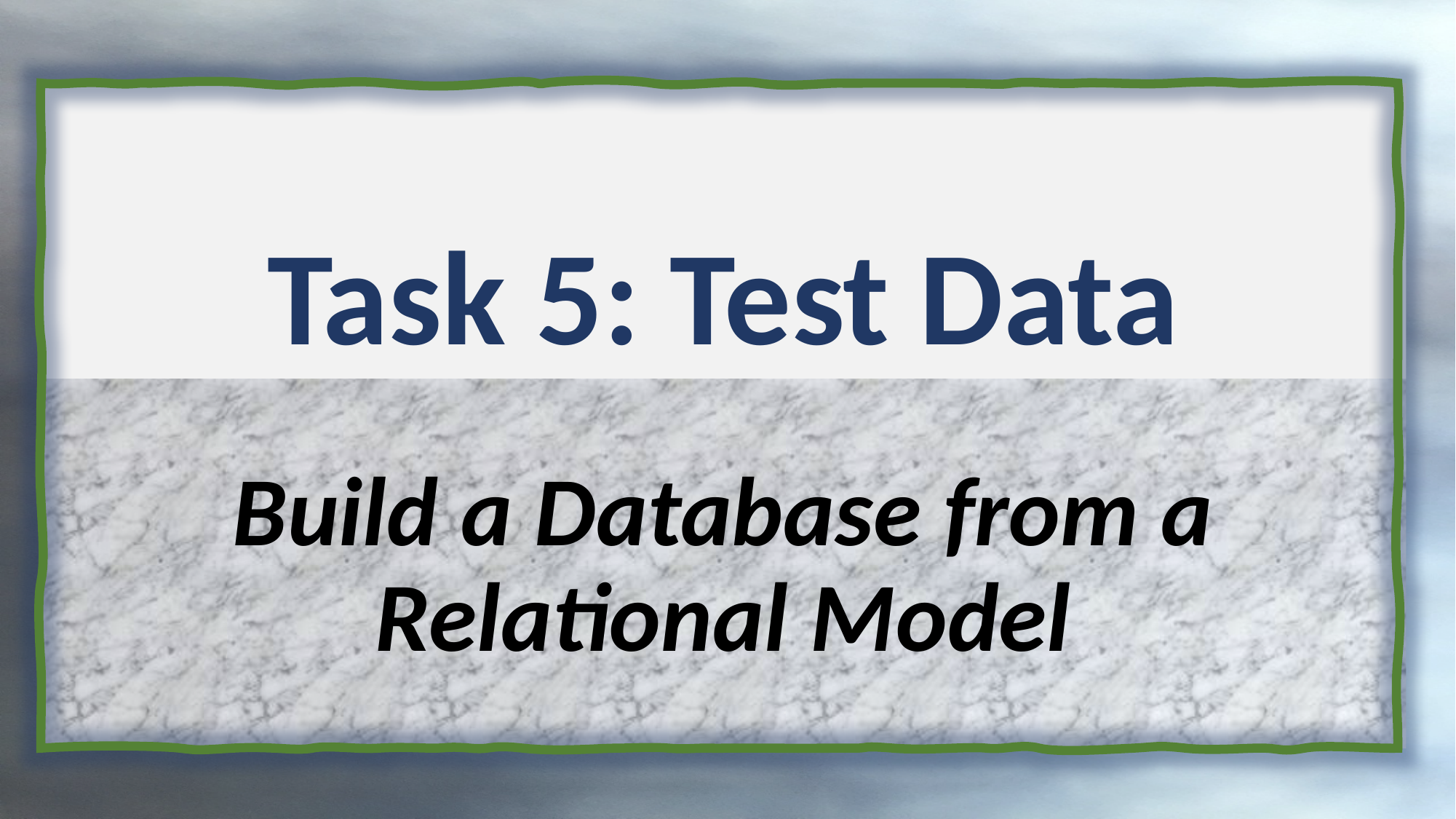

# Task 5: Test Data

Build a Database from a Relational Model